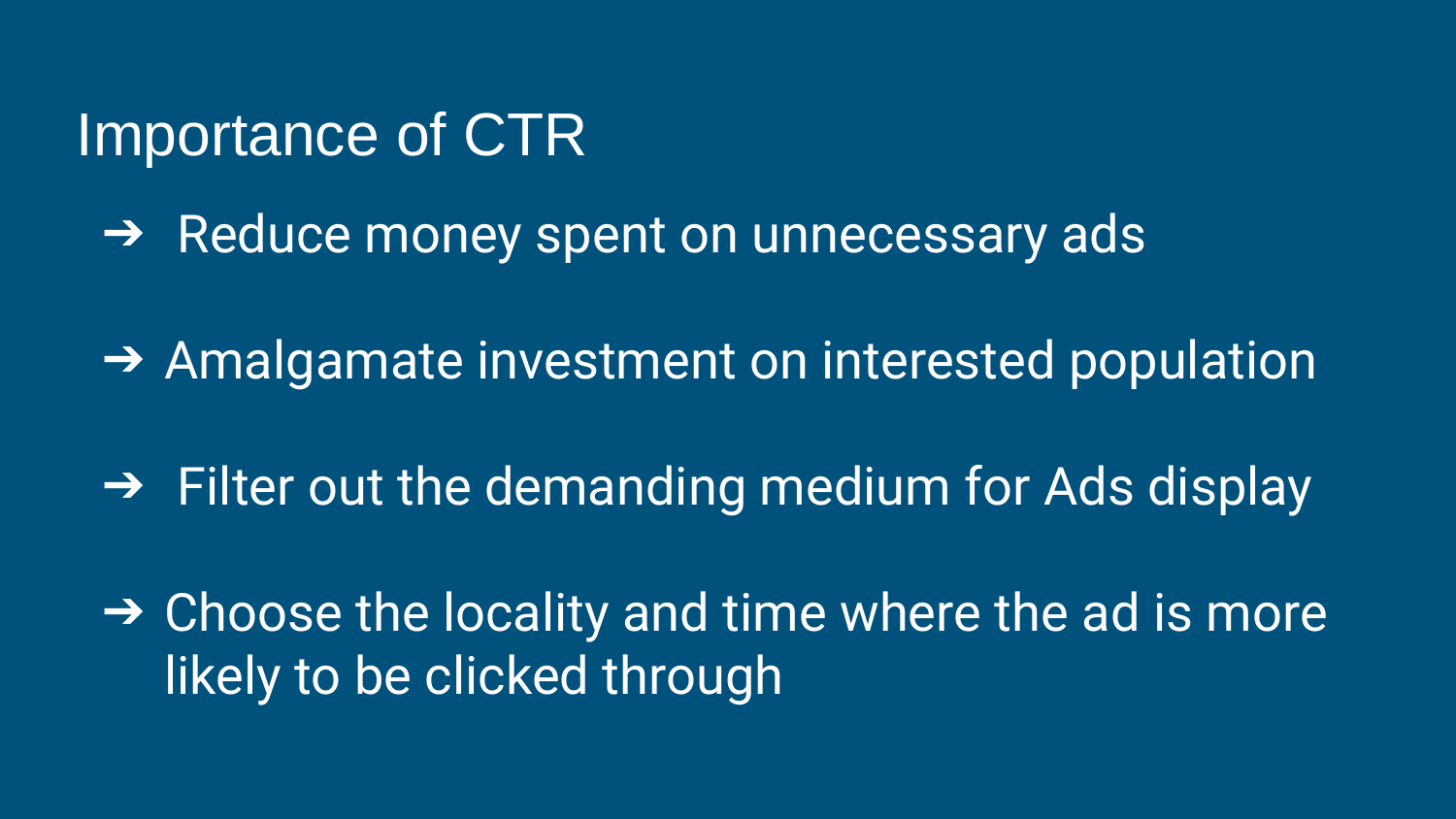

# Importance of CTR
 Reduce money spent on unnecessary ads

Amalgamate investment on interested population

 Filter out the demanding medium for Ads display

Choose the locality and time where the ad is more likely to be clicked through